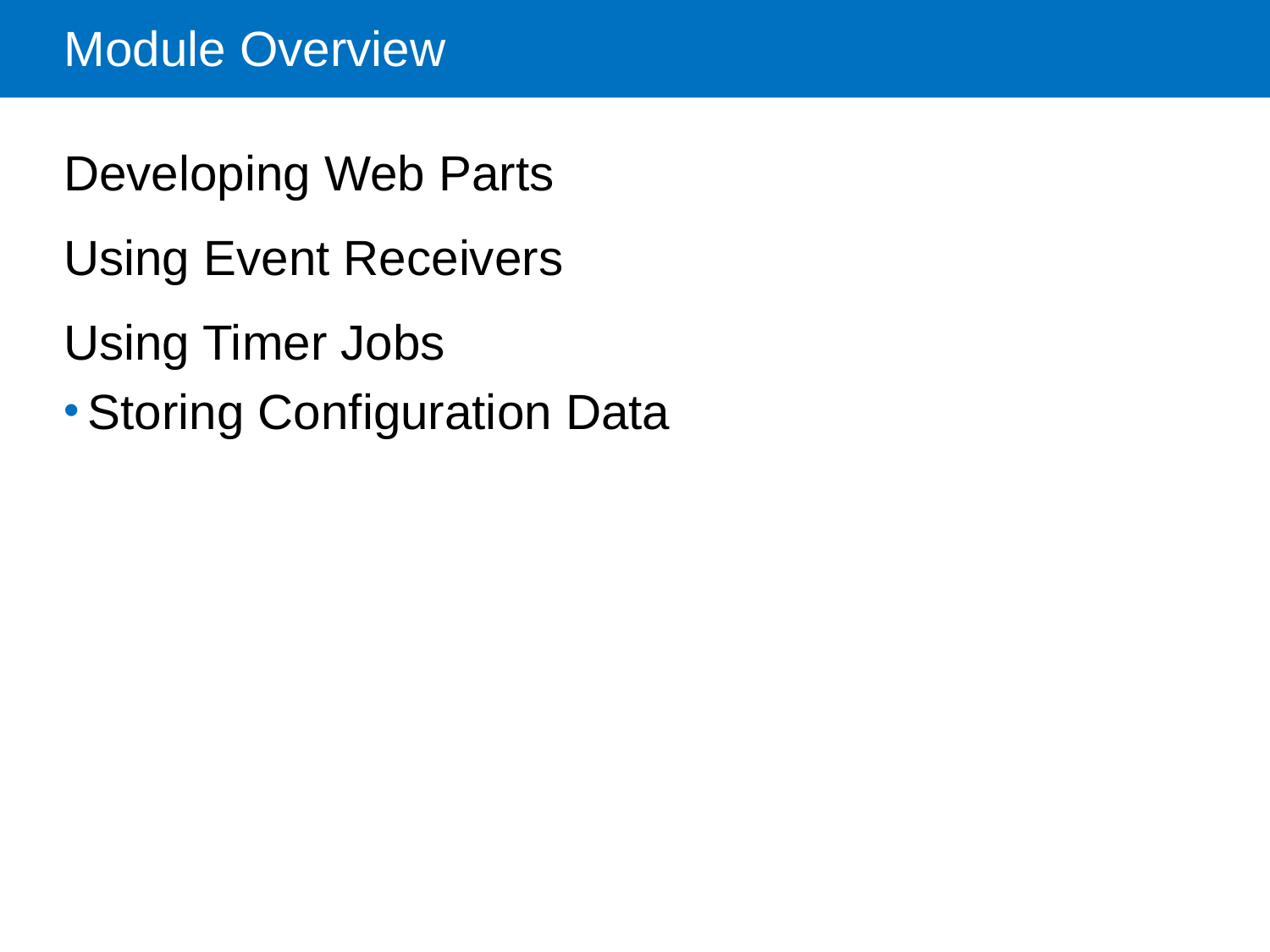

# Module Overview
Developing Web Parts
Using Event Receivers
Using Timer Jobs
Storing Configuration Data